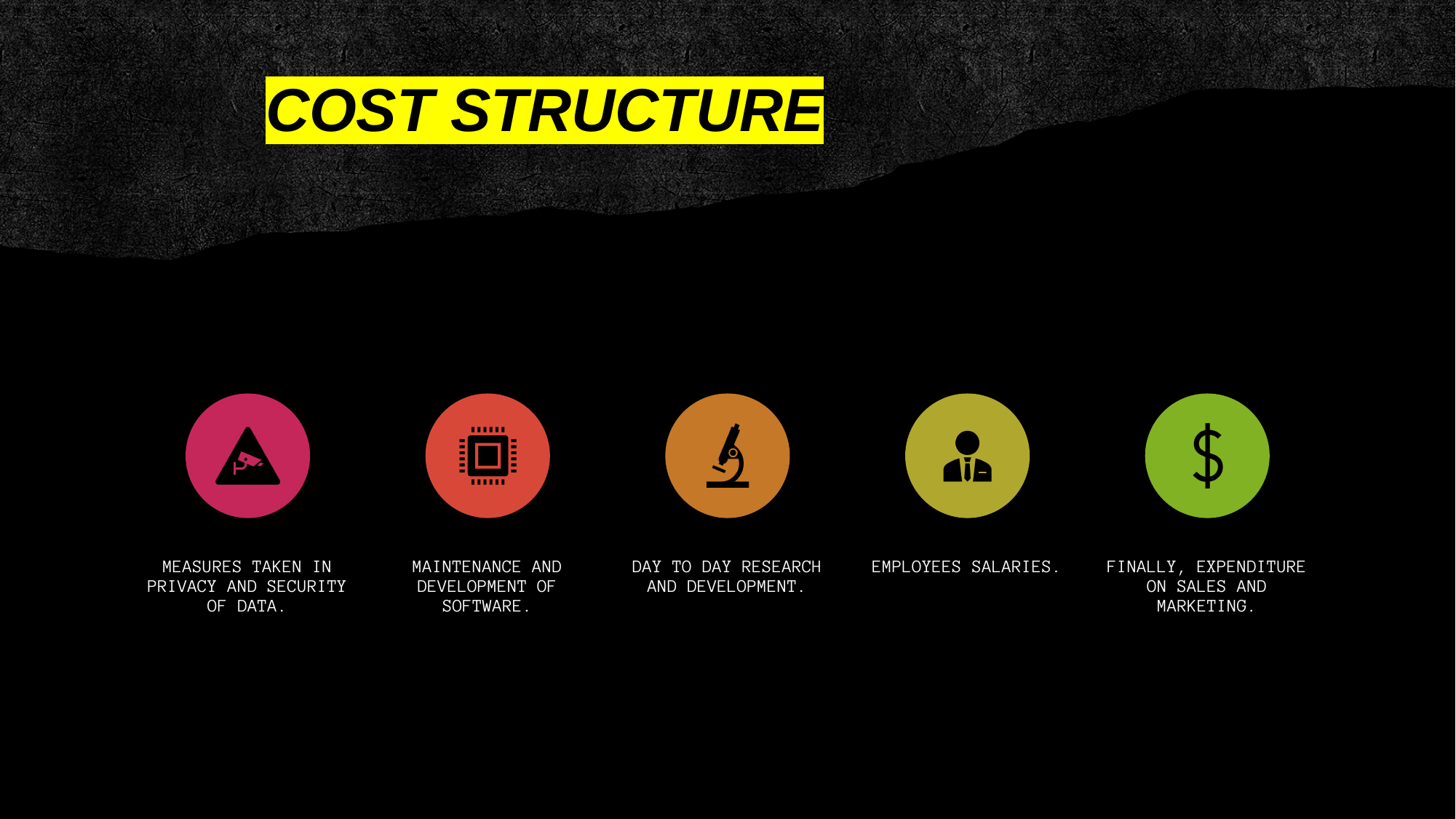

# COST STRUCTURE
Measures taken in privacy and security of data.
Maintenance and development of software.
Day to day research and development.
Employees salaries.
Finally, expenditure on sales and marketing.